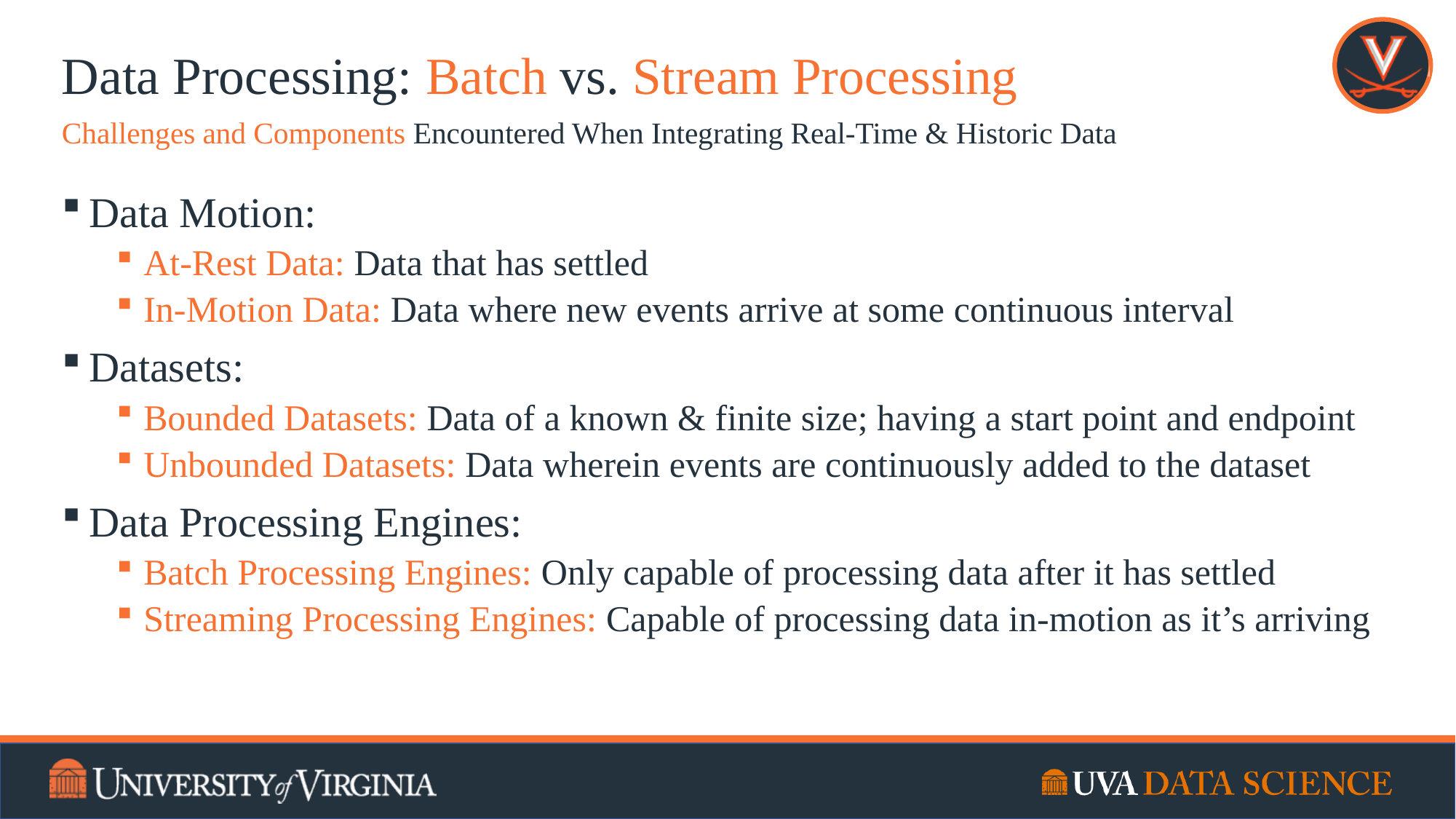

# Data Processing: Batch vs. Stream Processing
Challenges and Components Encountered When Integrating Real-Time & Historic Data
Data Motion:
At-Rest Data: Data that has settled
In-Motion Data: Data where new events arrive at some continuous interval
Datasets:
Bounded Datasets: Data of a known & finite size; having a start point and endpoint
Unbounded Datasets: Data wherein events are continuously added to the dataset
Data Processing Engines:
Batch Processing Engines: Only capable of processing data after it has settled
Streaming Processing Engines: Capable of processing data in-motion as it’s arriving